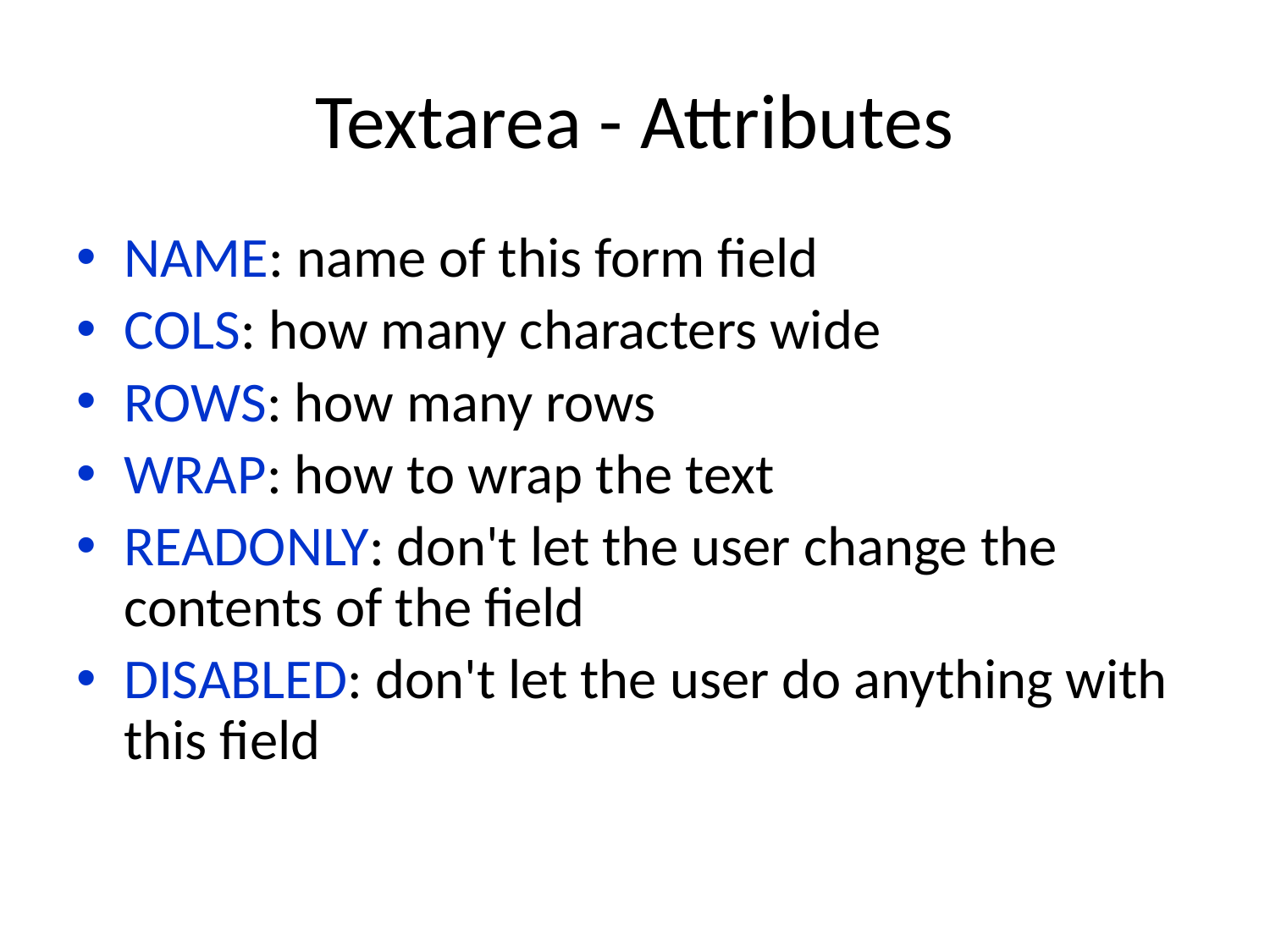

# Textarea - Attributes
NAME: name of this form field
COLS: how many characters wide
ROWS: how many rows
WRAP: how to wrap the text
READONLY: don't let the user change the contents of the field
DISABLED: don't let the user do anything with this field